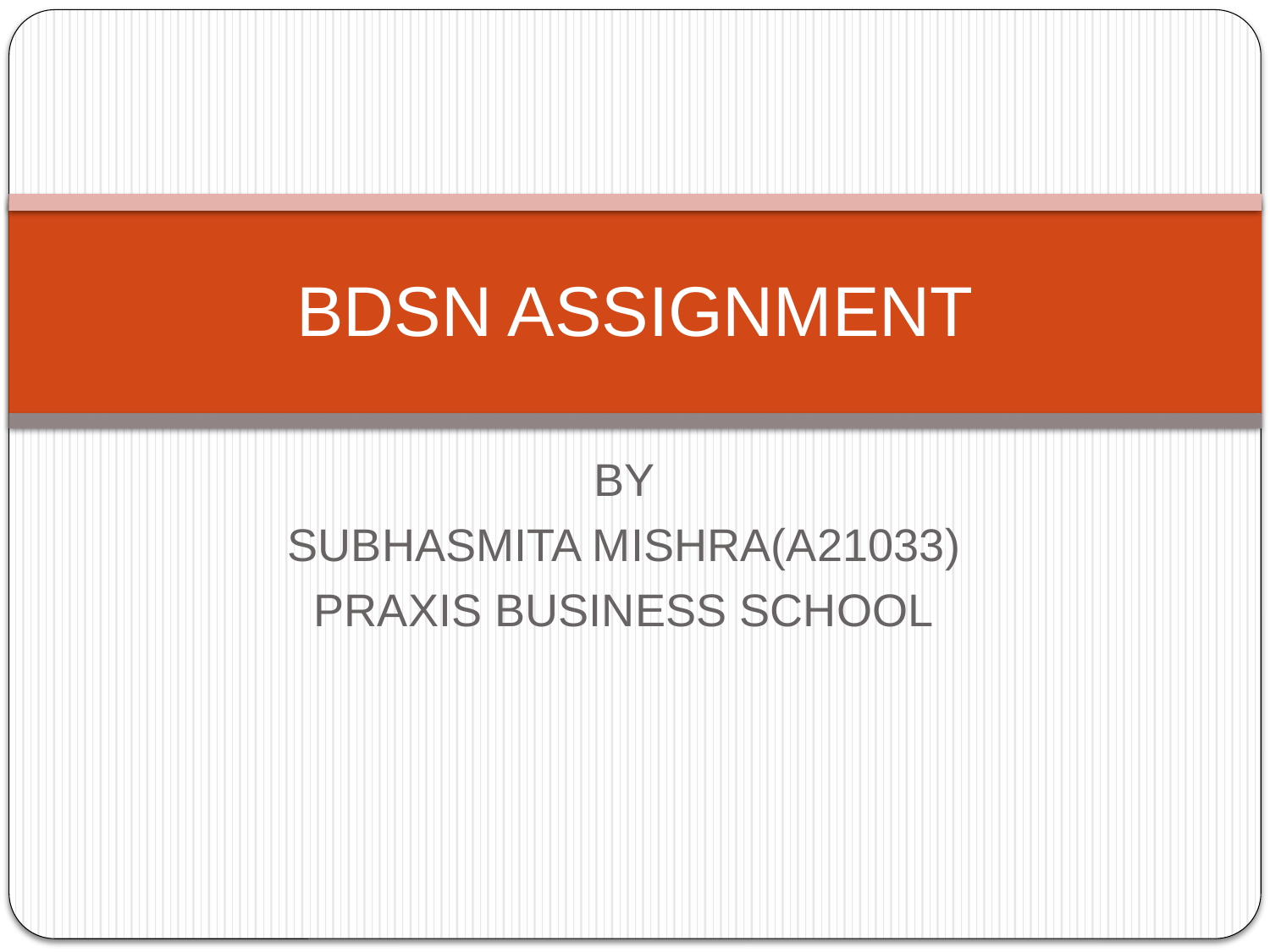

# BDSN ASSIGNMENT
BY
SUBHASMITA MISHRA(A21033)
PRAXIS BUSINESS SCHOOL